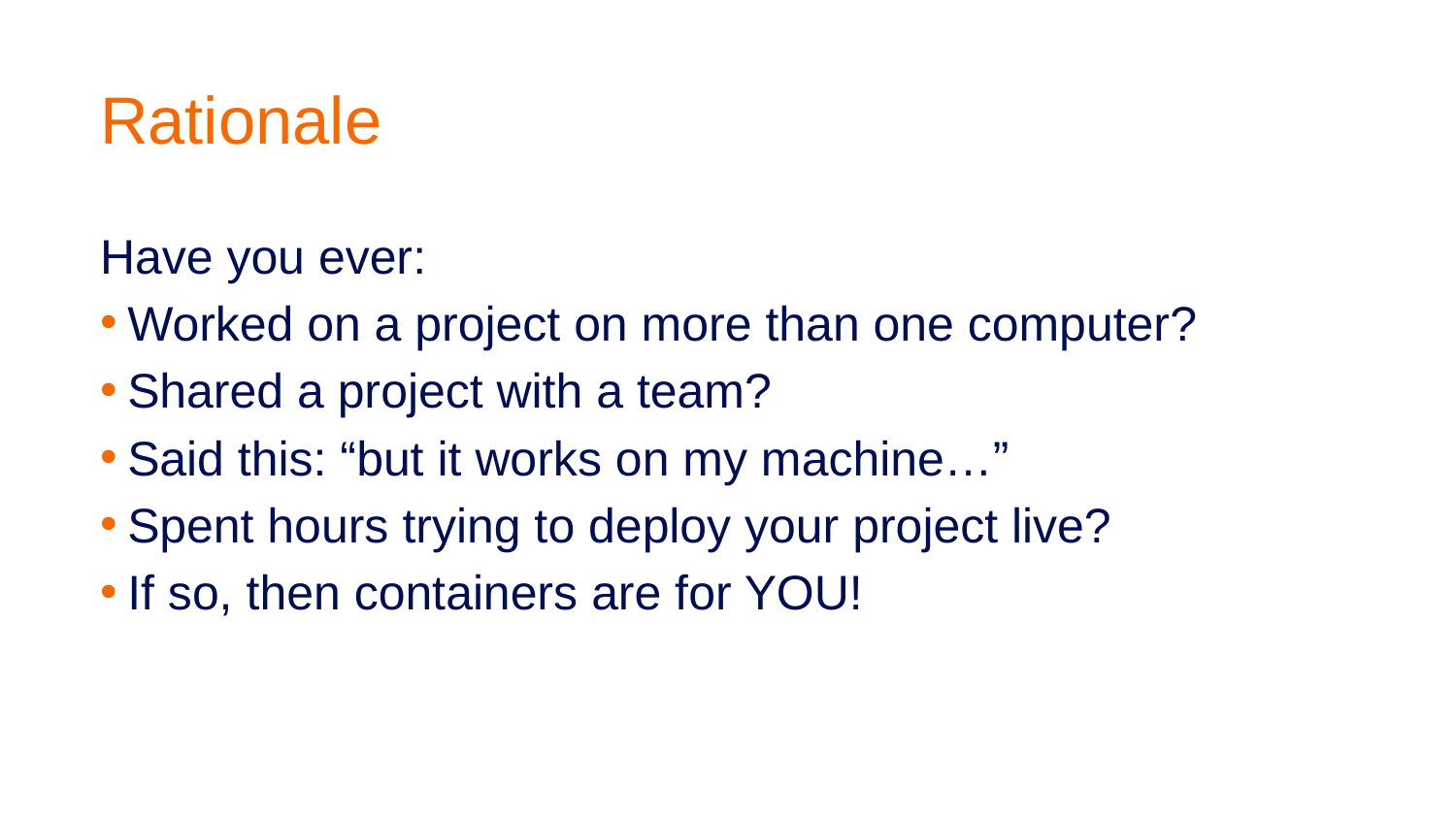

# Rationale
Have you ever:
Worked on a project on more than one computer?
Shared a project with a team?
Said this: “but it works on my machine…”
Spent hours trying to deploy your project live?
If so, then containers are for YOU!